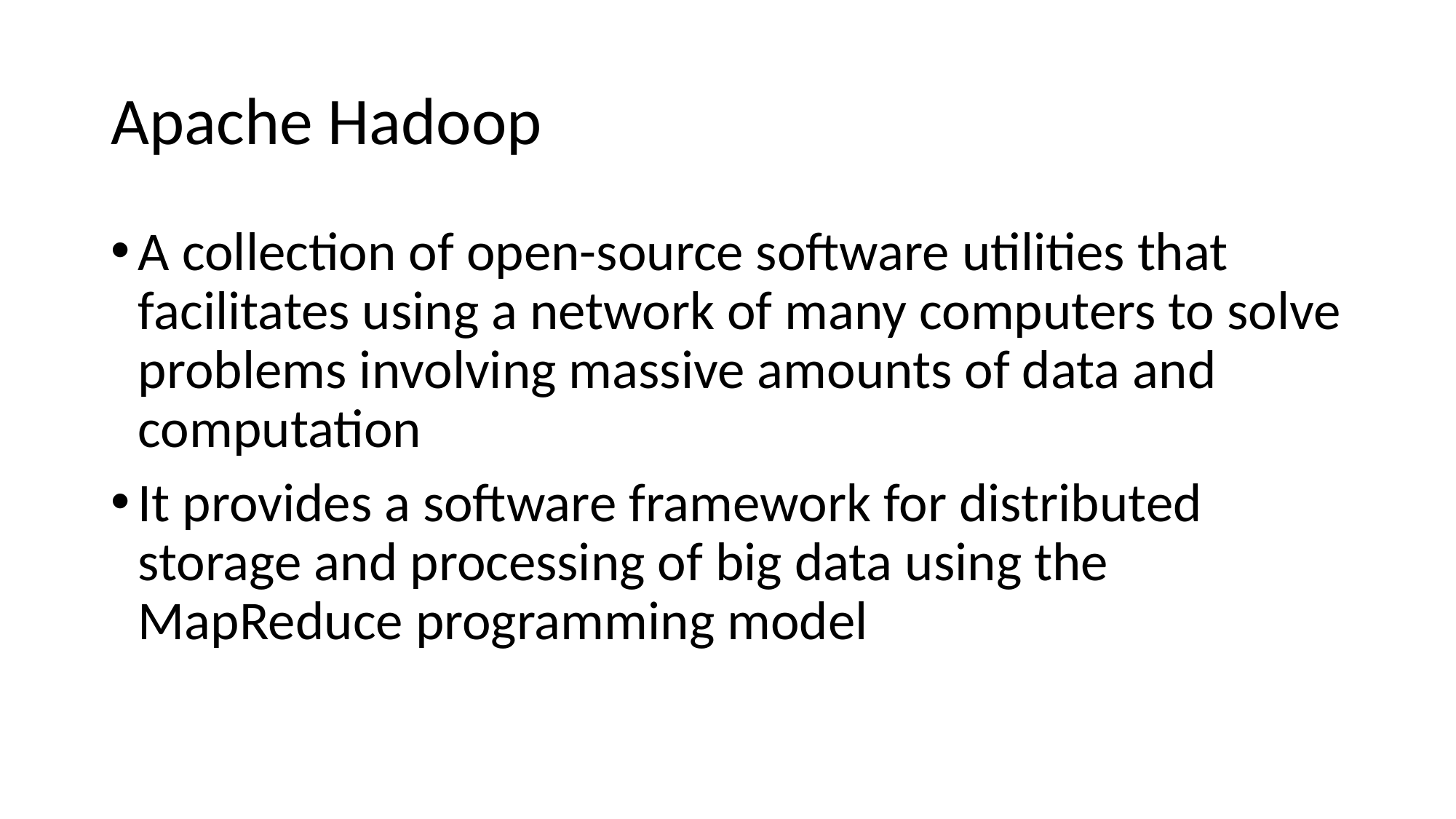

# Apache Hadoop
A collection of open-source software utilities that facilitates using a network of many computers to solve problems involving massive amounts of data and computation
It provides a software framework for distributed storage and processing of big data using the MapReduce programming model